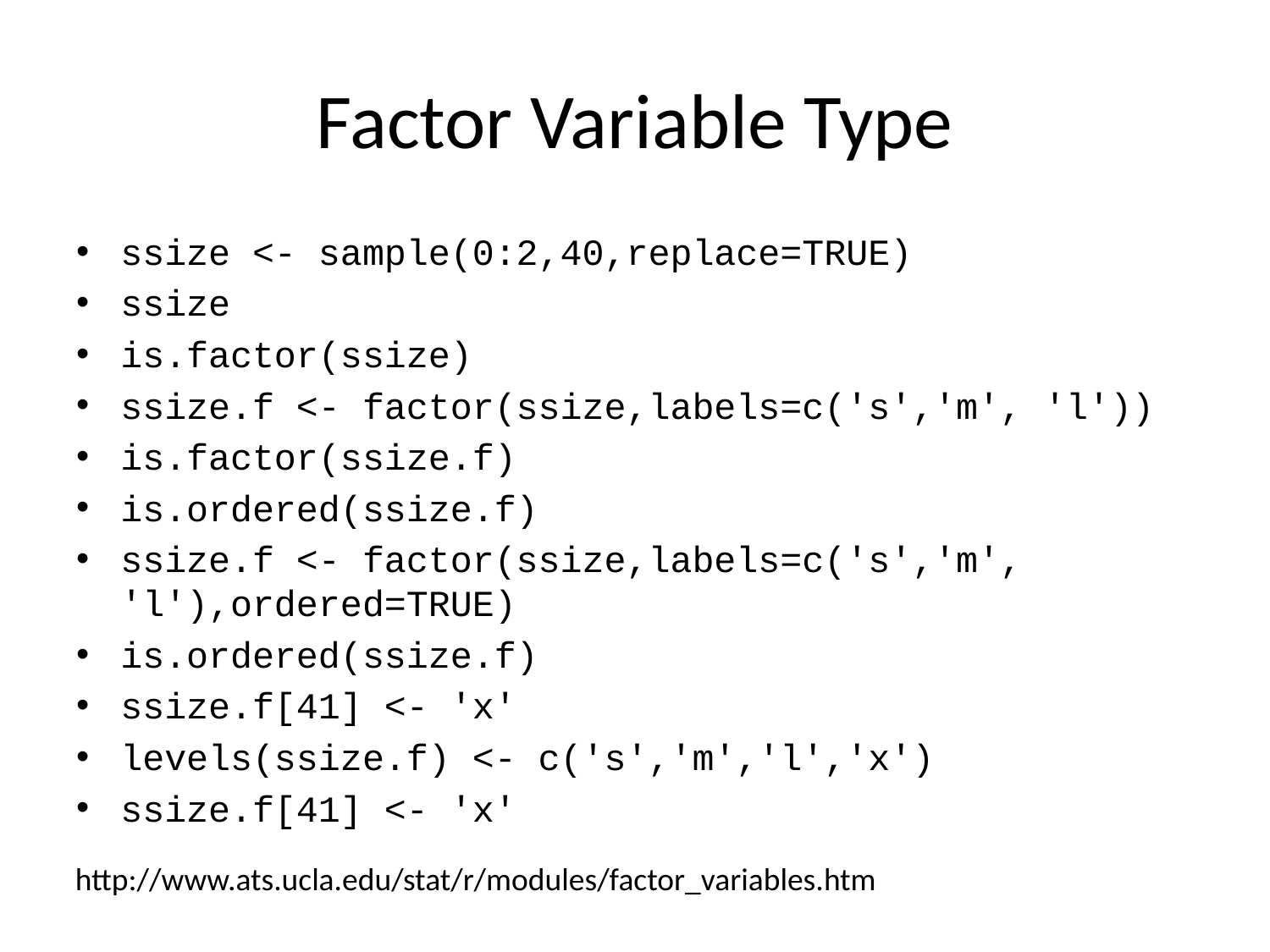

# Factor Variable Type
ssize <- sample(0:2,40,replace=TRUE)
ssize
is.factor(ssize)
ssize.f <- factor(ssize,labels=c('s','m', 'l'))
is.factor(ssize.f)
is.ordered(ssize.f)
ssize.f <- factor(ssize,labels=c('s','m', 'l'),ordered=TRUE)
is.ordered(ssize.f)
ssize.f[41] <- 'x'
levels(ssize.f) <- c('s','m','l','x')
ssize.f[41] <- 'x'

http://www.ats.ucla.edu/stat/r/modules/factor_variables.htm